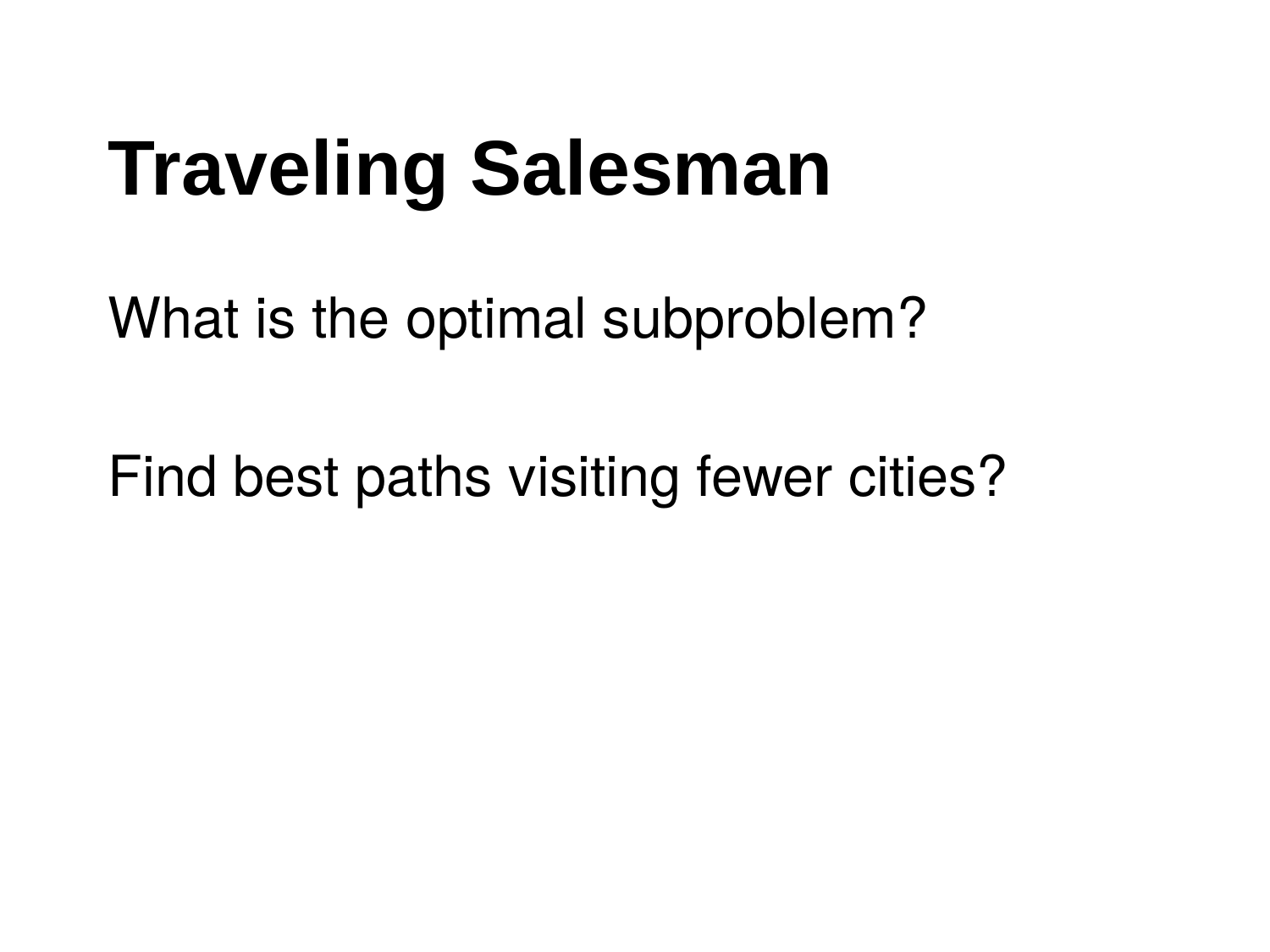

# Traveling Salesman
What is the optimal subproblem?

Find best paths visiting fewer cities?